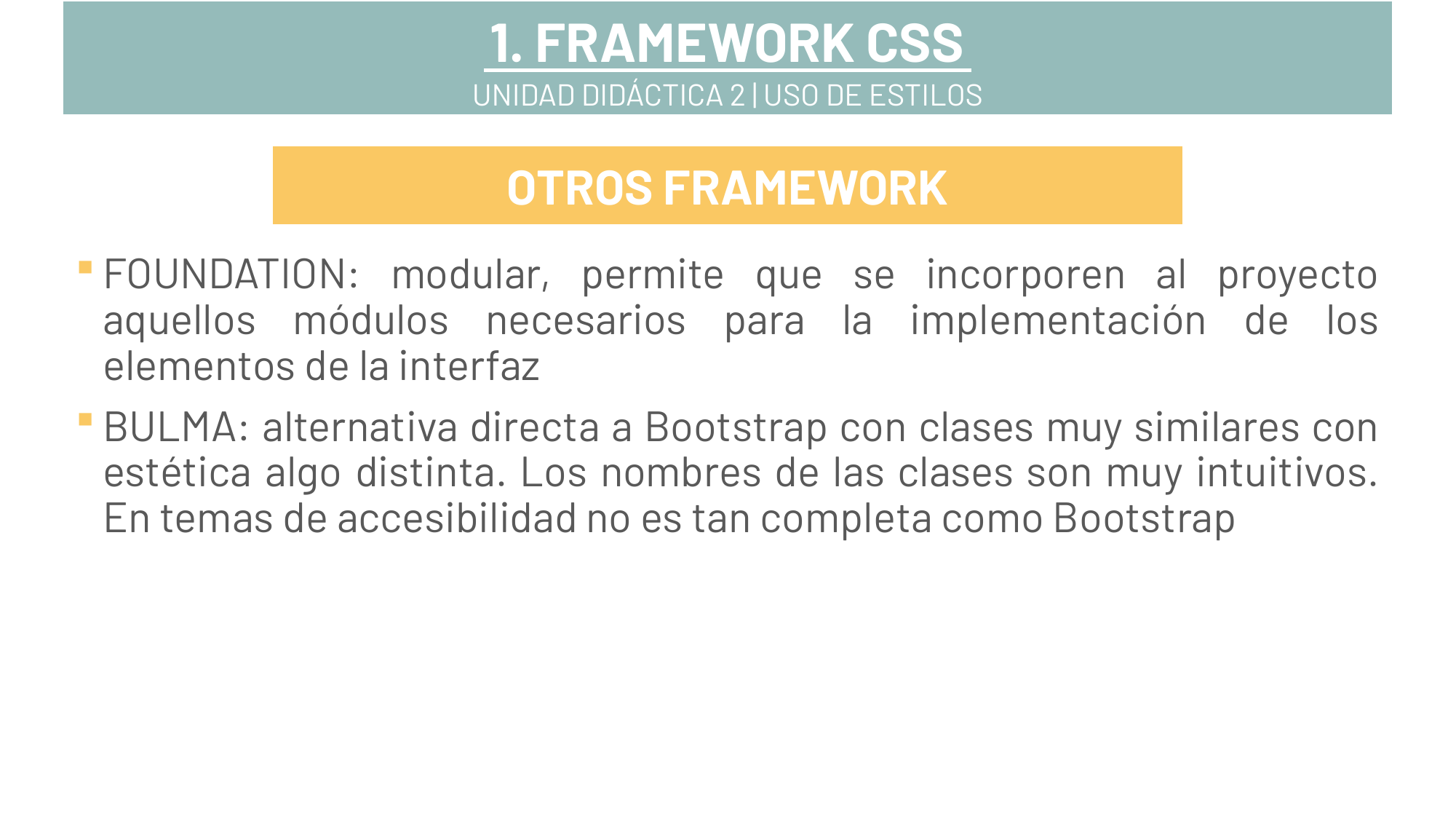

1. FRAMEWORK CSS
UNIDAD DIDÁCTICA 2 | USO DE ESTILOS
OTROS FRAMEWORK

FOUNDATION: modular, permite que se incorporen al proyecto aquellos módulos necesarios para la implementación de los elementos de la interfaz
BULMA: alternativa directa a Bootstrap con clases muy similares con estética algo distinta. Los nombres de las clases son muy intuitivos. En temas de accesibilidad no es tan completa como Bootstrap